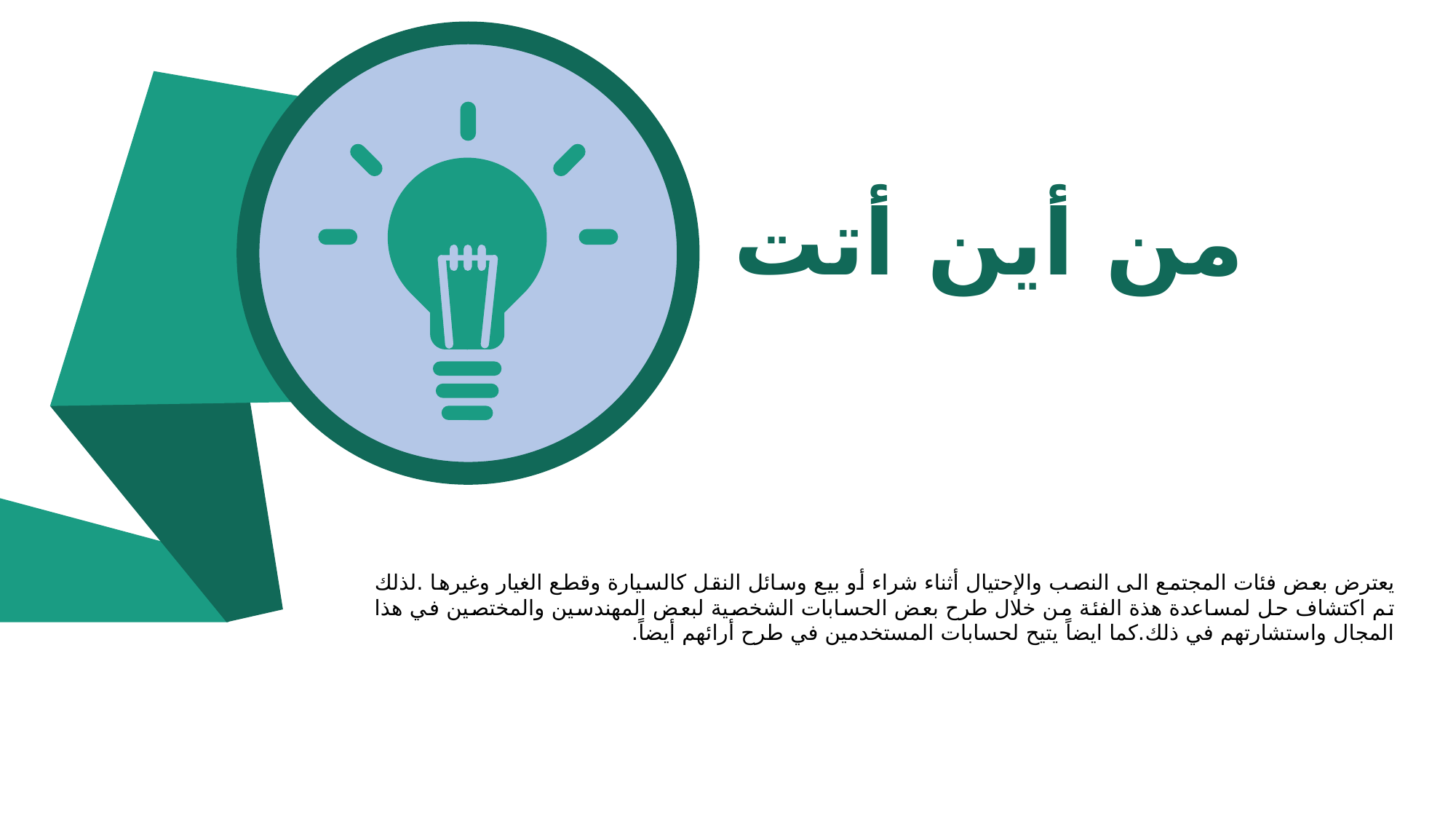

من أين أتت
يعترض بعض فئات المجتمع الى النصب والإحتيال أثناء شراء أو بيع وسائل النقل كالسيارة وقطع الغيار وغيرها .لذلك تم اكتشاف حل لمساعدة هذة الفئة من خلال طرح بعض الحسابات الشخصية لبعض المهندسين والمختصين في هذا المجال واستشارتهم في ذلك.كما ايضاً يتيح لحسابات المستخدمين في طرح أرائهم أيضاً.